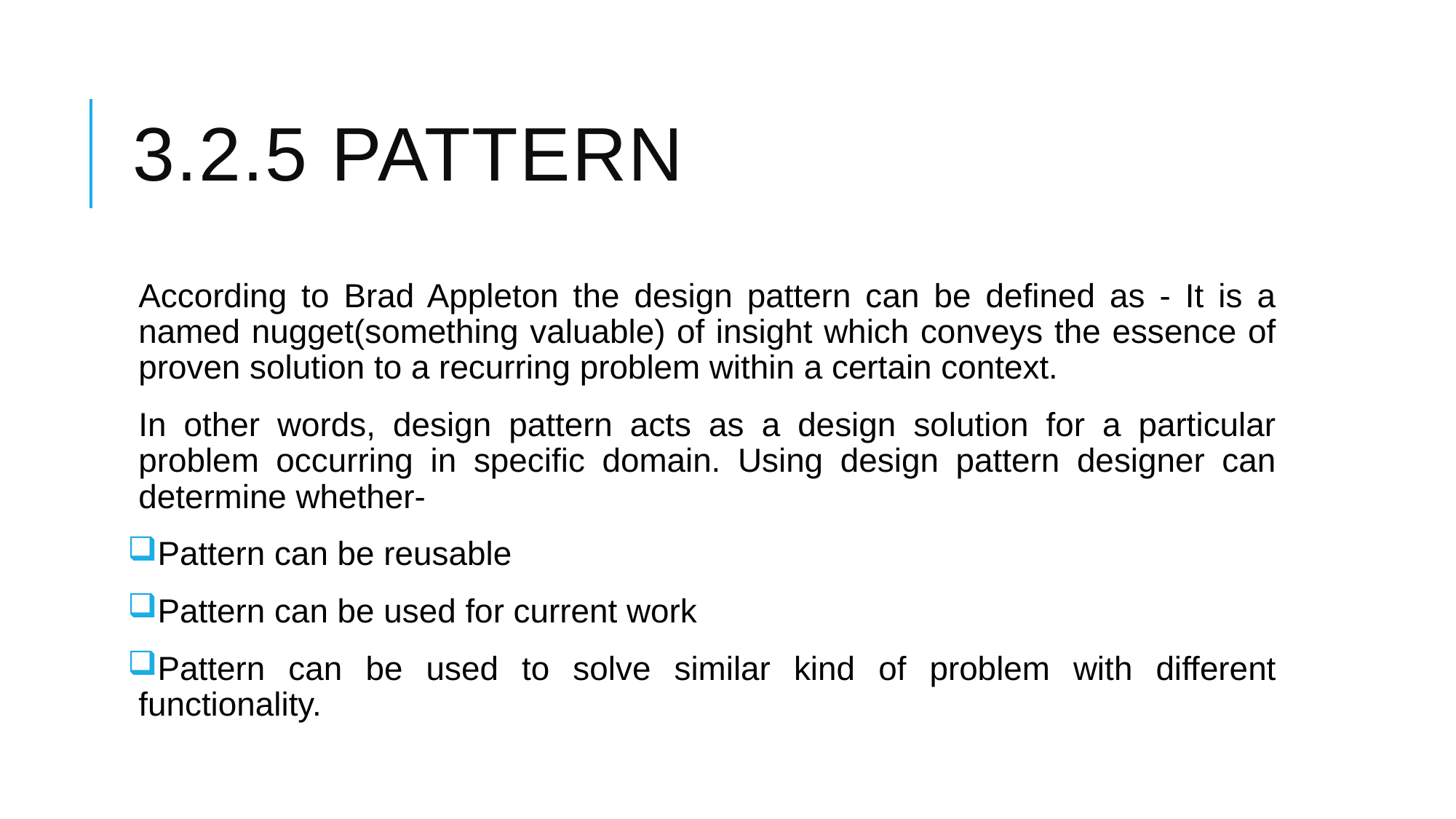

# 3.2.5 Pattern
According to Brad Appleton the design pattern can be defined as - It is a named nugget(something valuable) of insight which conveys the essence of proven solution to a recurring problem within a certain context.
In other words, design pattern acts as a design solution for a particular problem occurring in specific domain. Using design pattern designer can determine whether-
Pattern can be reusable
Pattern can be used for current work
Pattern can be used to solve similar kind of problem with different functionality.